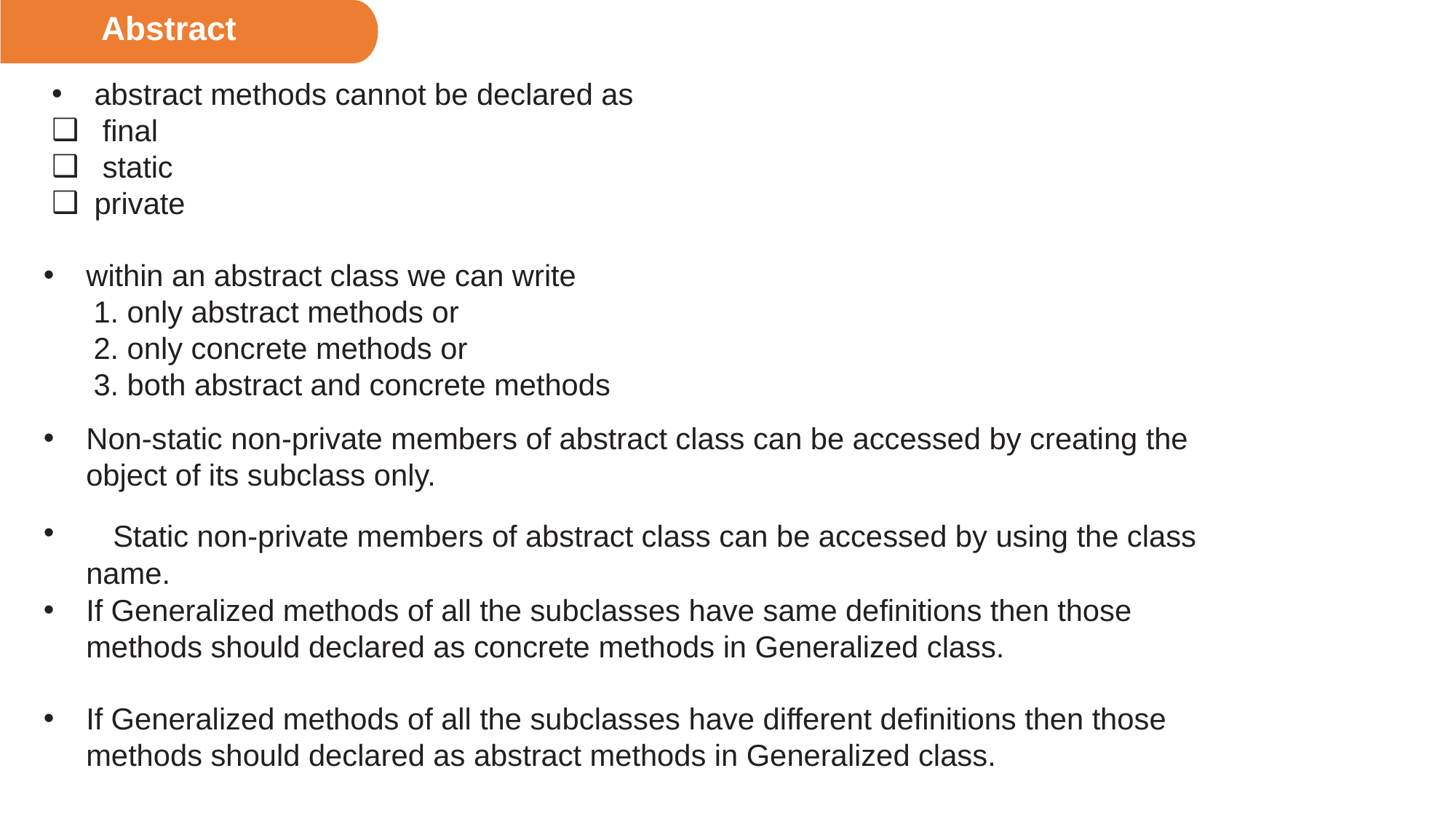

Abstract
abstract methods cannot be declared as
  final
  static
 private

within an abstract class we can write
      1. only abstract methods or
      2. only concrete methods or
      3. both abstract and concrete methods
Non-static non-private members of abstract class can be accessed by creating the object of its subclass only.
   Static non-private members of abstract class can be accessed by using the class name.
If Generalized methods of all the subclasses have same definitions then those methods should declared as concrete methods in Generalized class.
If Generalized methods of all the subclasses have different definitions then those methods should declared as abstract methods in Generalized class.